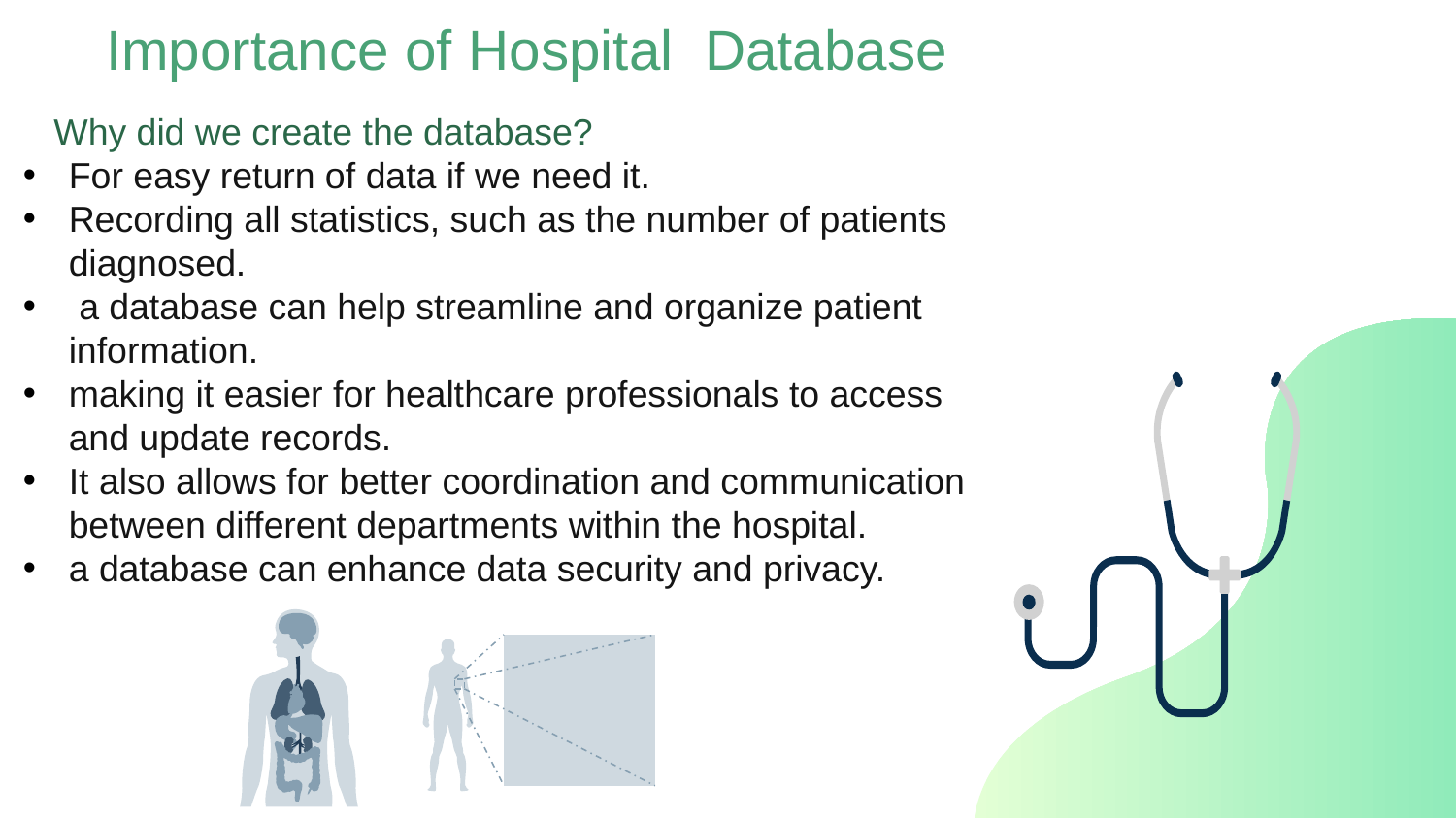

# Importance of Hospital  Database
   Why did we create the database?
For easy return of data if we need it.
Recording all statistics, such as the number of patients diagnosed.
 a database can help streamline and organize patient information.
making it easier for healthcare professionals to access and update records.
It also allows for better coordination and communication between different departments within the hospital.
a database can enhance data security and privacy.